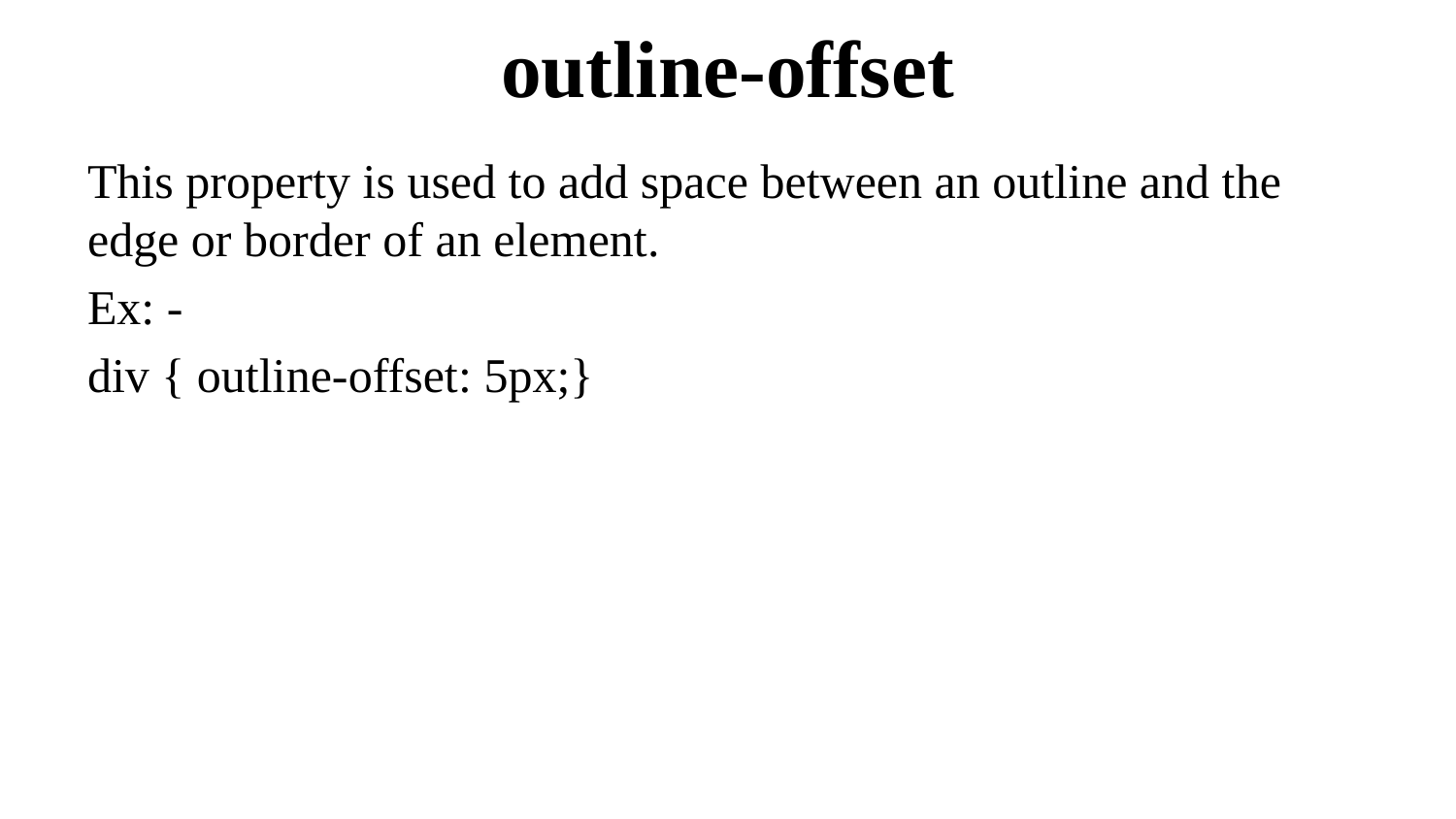

# outline-offset
This property is used to add space between an outline and the edge or border of an element.
Ex: -
div { outline-offset: 5px;}